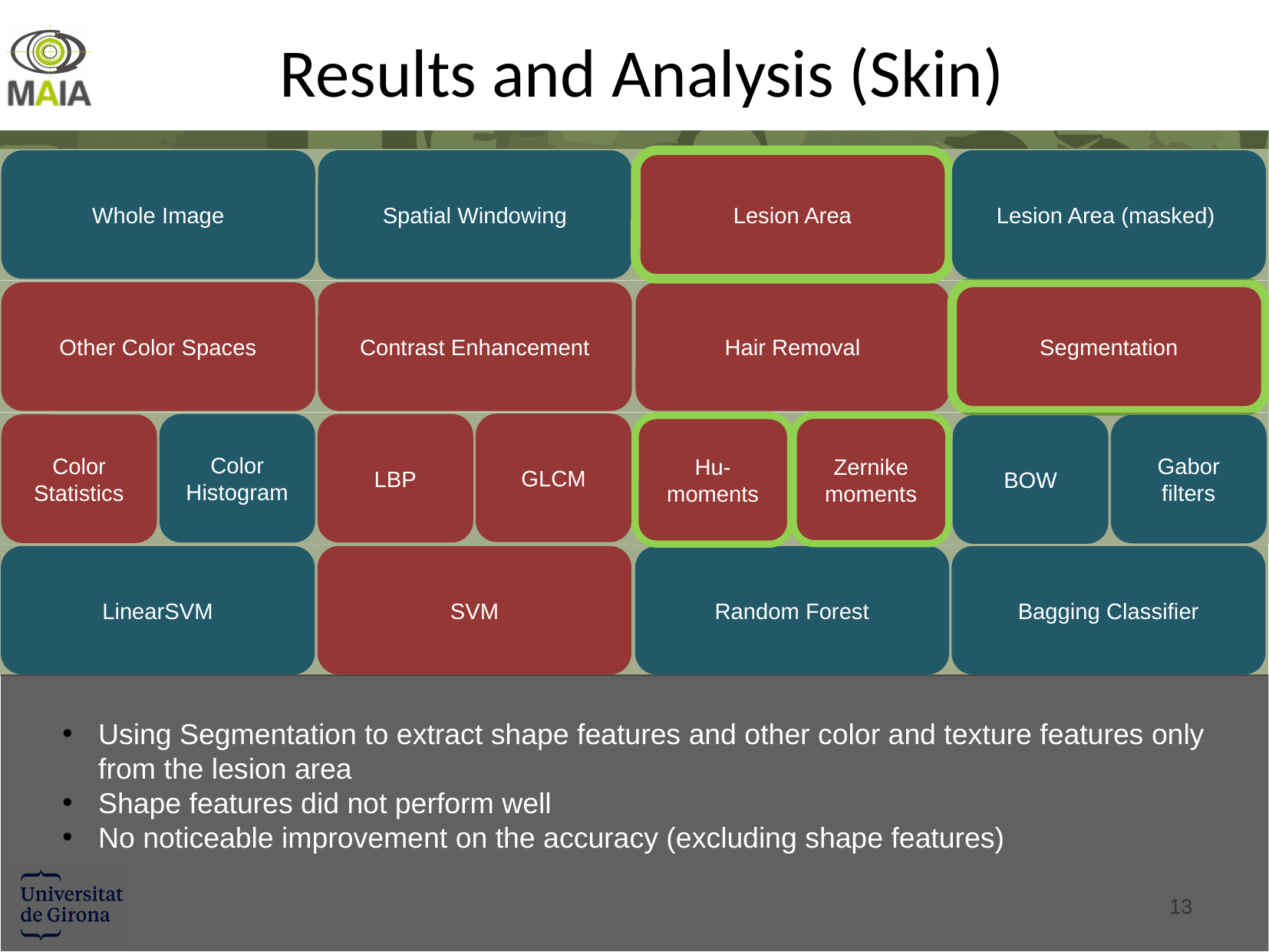

# Results and Analysis (Skin)

Spatial Windowing
Lesion Area
Lesion Area (masked)
Whole Image

Contrast Enhancement
Hair Removal
Segmentation
Other Color Spaces

GLCM
Color Histogram
LBP
Color Statistics
Gabor filters
Zernike moments
BOW
Hu-moments

SVM
Random Forest
Bagging Classifier
LinearSVM

Using Segmentation to extract shape features and other color and texture features only from the lesion area
Shape features did not perform well
No noticeable improvement on the accuracy (excluding shape features)
13